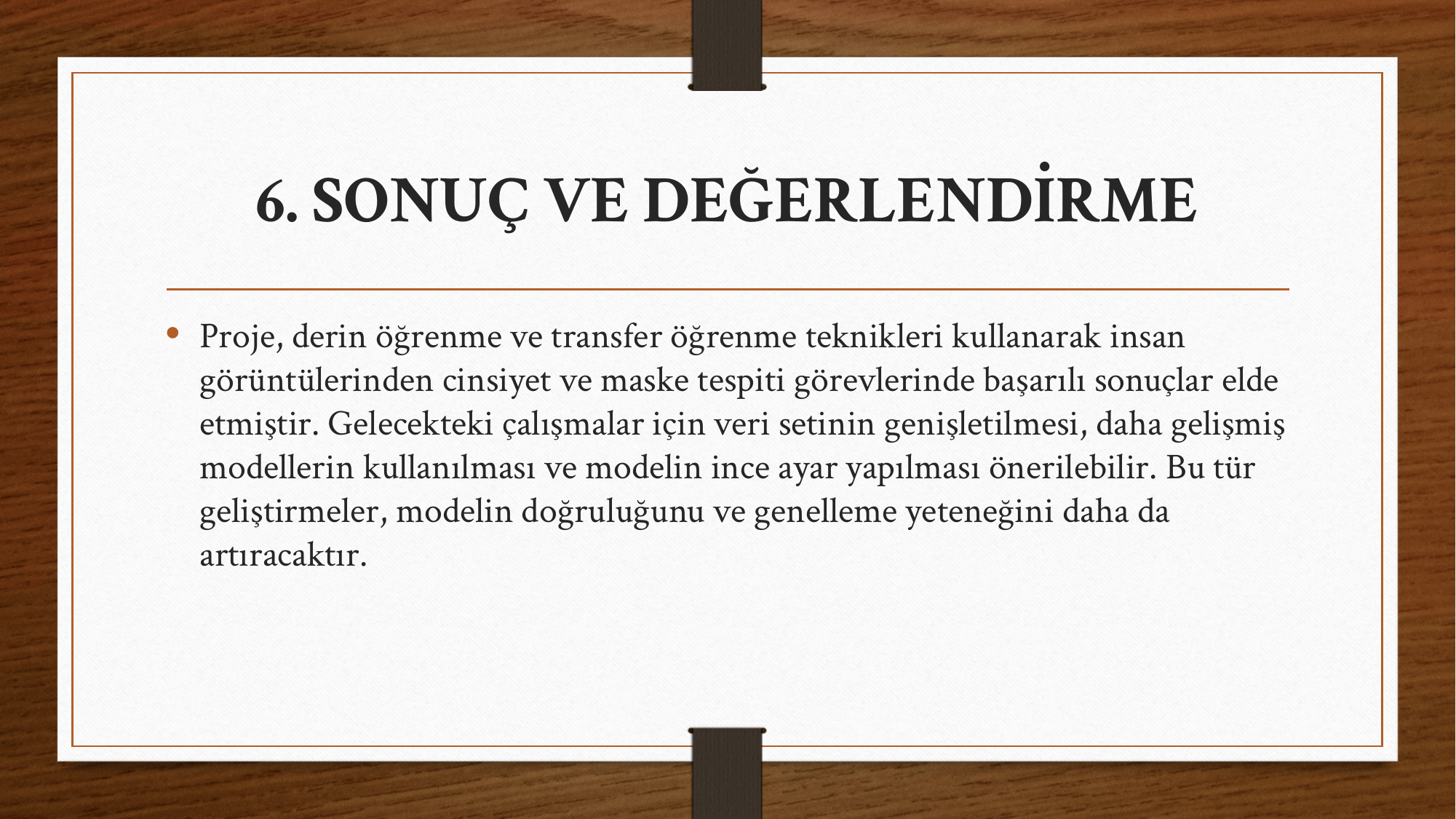

# 6. SONUÇ VE DEĞERLENDİRME
Proje, derin öğrenme ve transfer öğrenme teknikleri kullanarak insan görüntülerinden cinsiyet ve maske tespiti görevlerinde başarılı sonuçlar elde etmiştir. Gelecekteki çalışmalar için veri setinin genişletilmesi, daha gelişmiş modellerin kullanılması ve modelin ince ayar yapılması önerilebilir. Bu tür geliştirmeler, modelin doğruluğunu ve genelleme yeteneğini daha da artıracaktır.